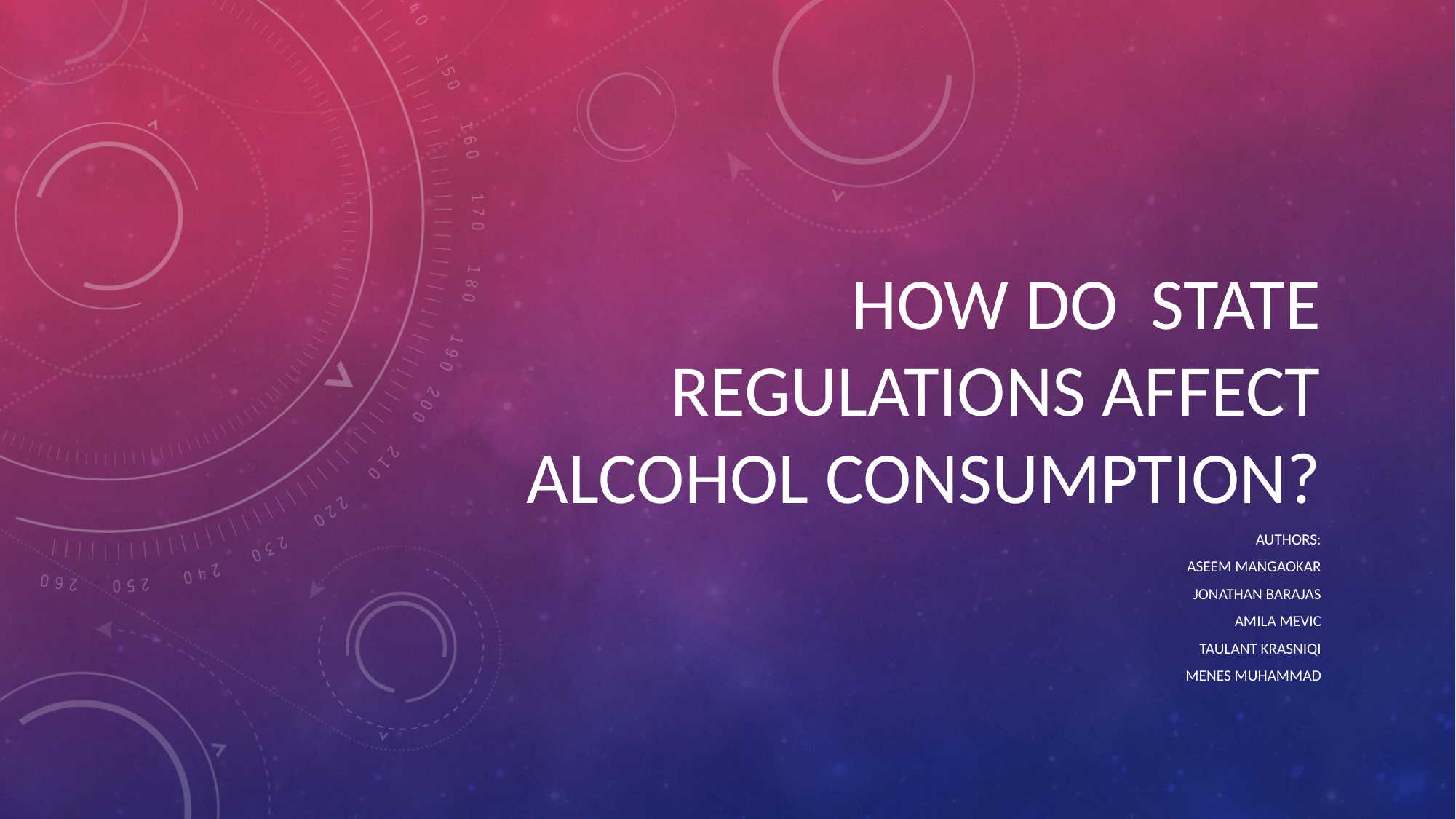

# How do  State regulations affect alcohol consumption?
Authors:
Aseem Mangaokar
Jonathan Barajas
Amila Mevic
Taulant Krasniqi
Menes Muhammad